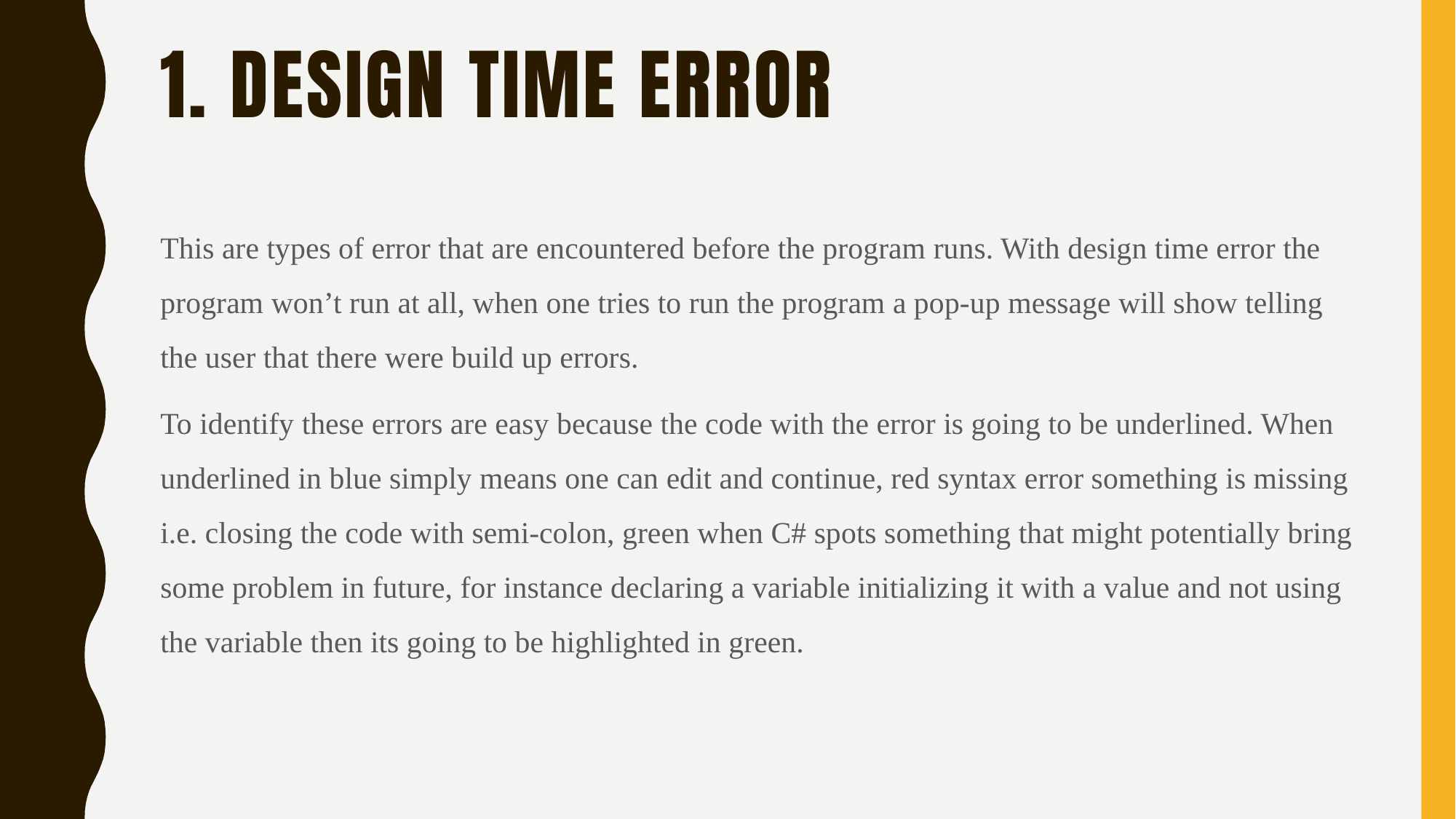

# 1. Design time error
This are types of error that are encountered before the program runs. With design time error the program won’t run at all, when one tries to run the program a pop-up message will show telling the user that there were build up errors.
To identify these errors are easy because the code with the error is going to be underlined. When underlined in blue simply means one can edit and continue, red syntax error something is missing i.e. closing the code with semi-colon, green when C# spots something that might potentially bring some problem in future, for instance declaring a variable initializing it with a value and not using the variable then its going to be highlighted in green.